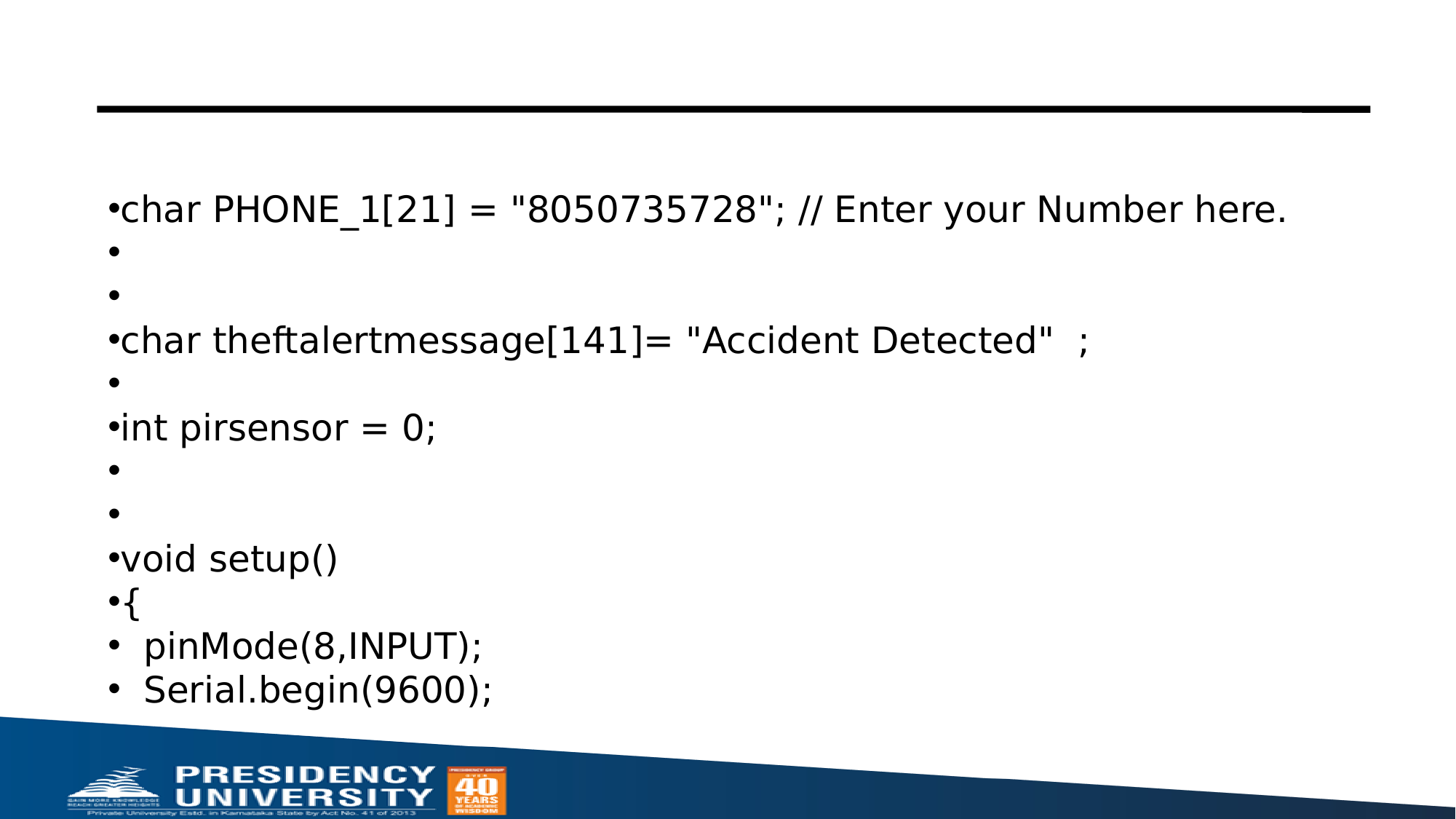

char PHONE_1[21] = "8050735728"; // Enter your Number here.

char theftalertmessage[141]= "Accident Detected"  ;

int pirsensor = 0;

void setup()
{
  pinMode(8,INPUT);
  Serial.begin(9600);